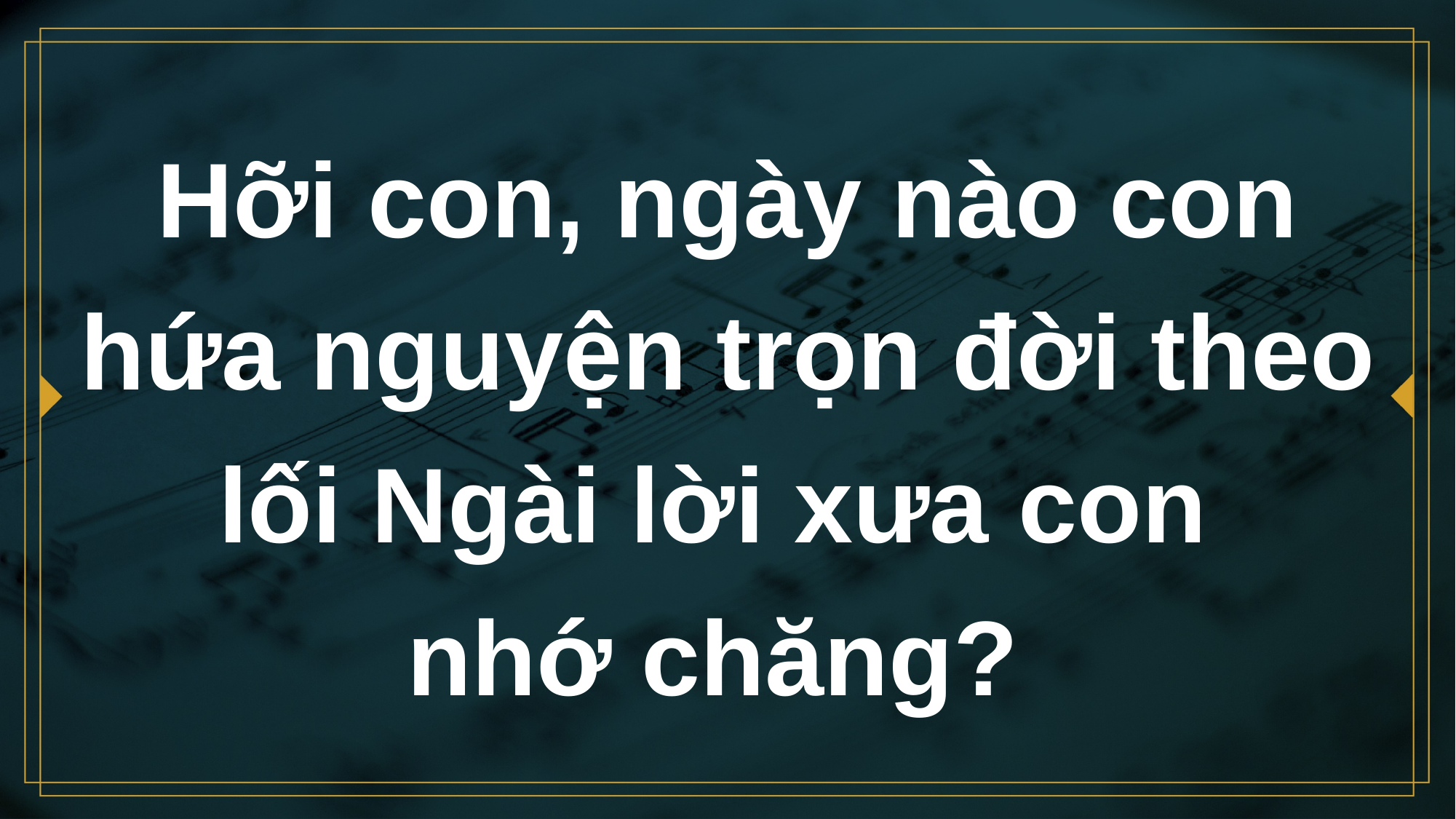

# Hỡi con, ngày nào con hứa nguyện trọn đời theo lối Ngài lời xưa con nhớ chăng?